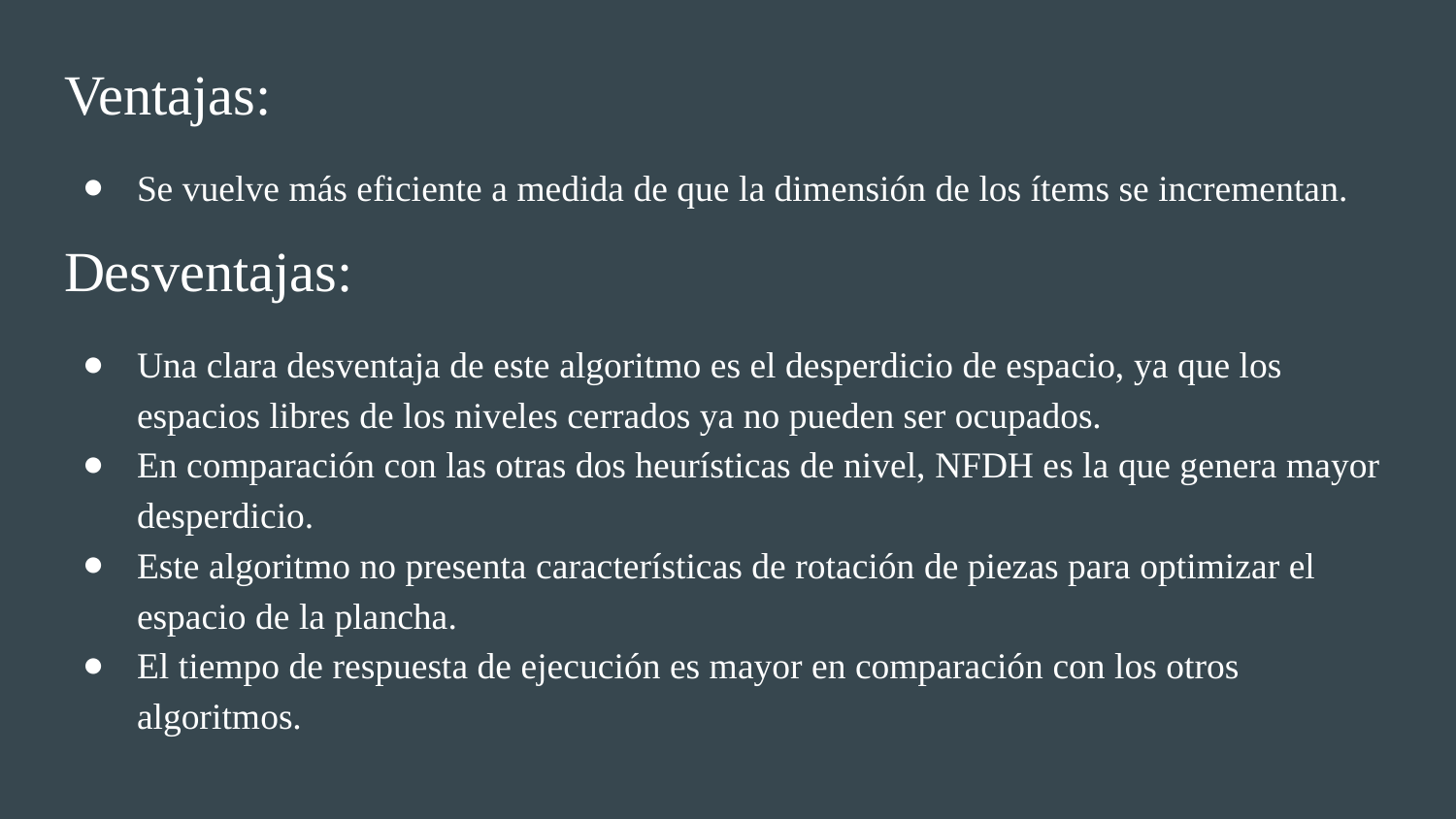

Ventajas:
Se vuelve más eficiente a medida de que la dimensión de los ítems se incrementan.
Desventajas:
Una clara desventaja de este algoritmo es el desperdicio de espacio, ya que los espacios libres de los niveles cerrados ya no pueden ser ocupados.
En comparación con las otras dos heurísticas de nivel, NFDH es la que genera mayor desperdicio.
Este algoritmo no presenta características de rotación de piezas para optimizar el espacio de la plancha.
El tiempo de respuesta de ejecución es mayor en comparación con los otros algoritmos.